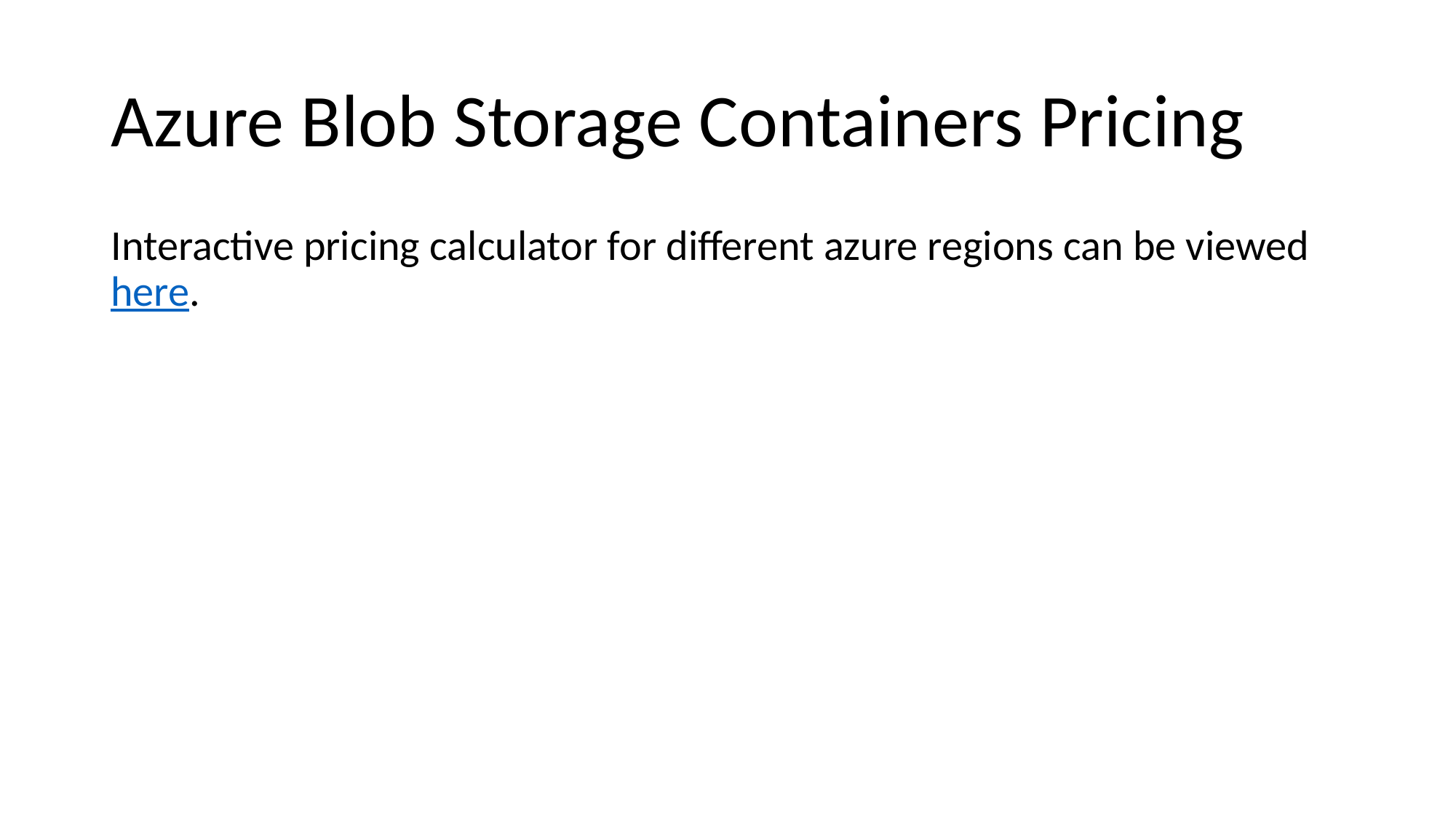

# Azure Blob Storage Containers Pricing
Interactive pricing calculator for different azure regions can be viewed here.